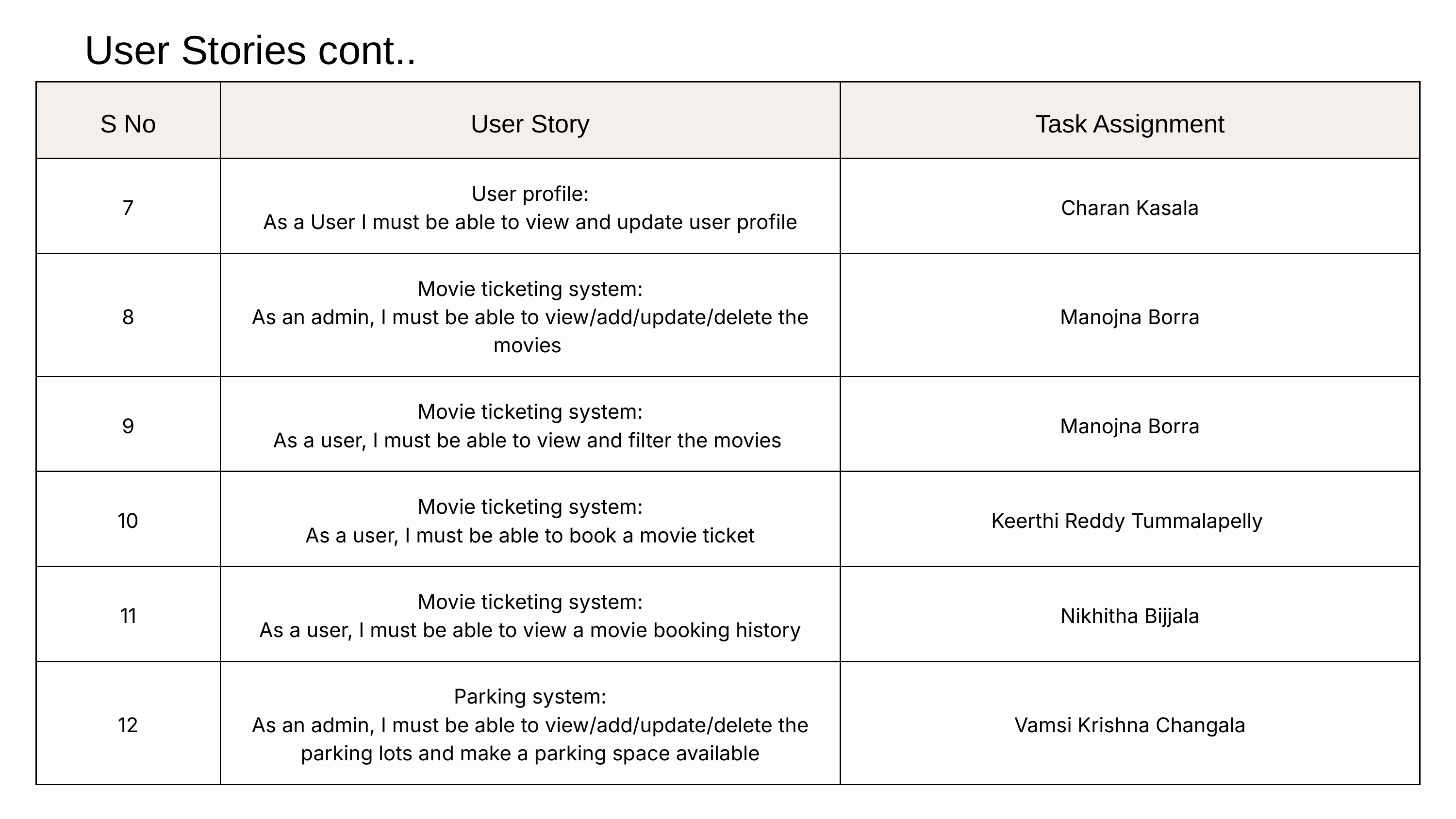

User Stories cont..
| S No | User Story | Task Assignment |
| --- | --- | --- |
| 7 | User profile: As a User I must be able to view and update user profile | Charan Kasala |
| 8 | Movie ticketing system: As an admin, I must be able to view/add/update/delete the movies | Manojna Borra |
| 9 | Movie ticketing system: As a user, I must be able to view and filter the movies | Manojna Borra |
| 10 | Movie ticketing system: As a user, I must be able to book a movie ticket | Keerthi Reddy Tummalapelly |
| 11 | Movie ticketing system: As a user, I must be able to view a movie booking history | Nikhitha Bijjala |
| 12 | Parking system: As an admin, I must be able to view/add/update/delete the parking lots and make a parking space available | Vamsi Krishna Changala |